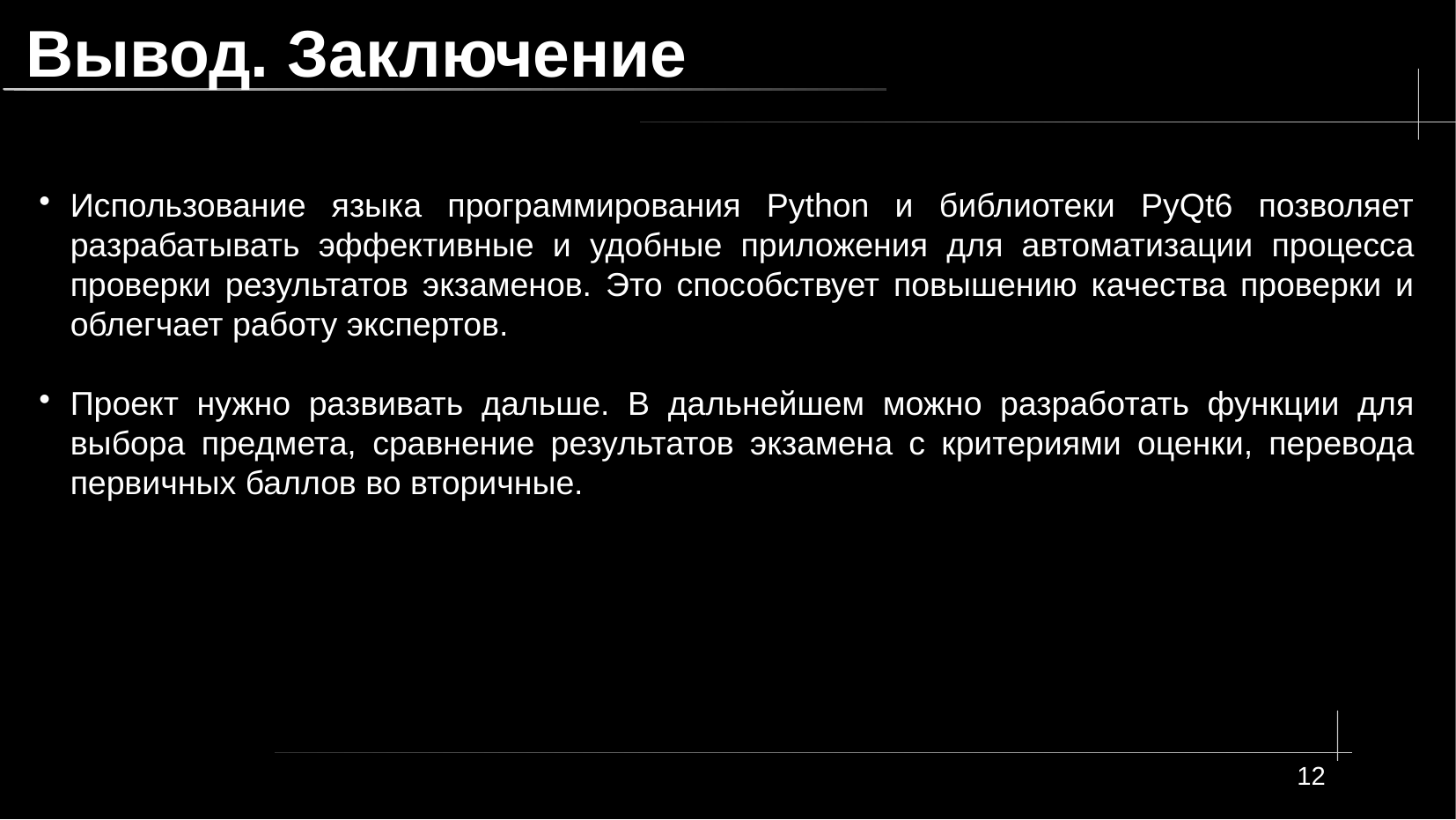

# Вывод. Заключение
Использование языка программирования Python и библиотеки PyQt6 позволяет разрабатывать эффективные и удобные приложения для автоматизации процесса проверки результатов экзаменов. Это способствует повышению качества проверки и облегчает работу экспертов.

Проект нужно развивать дальше. В дальнейшем можно разработать функции для выбора предмета, сравнение результатов экзамена с критериями оценки, перевода первичных баллов во вторичные.
12